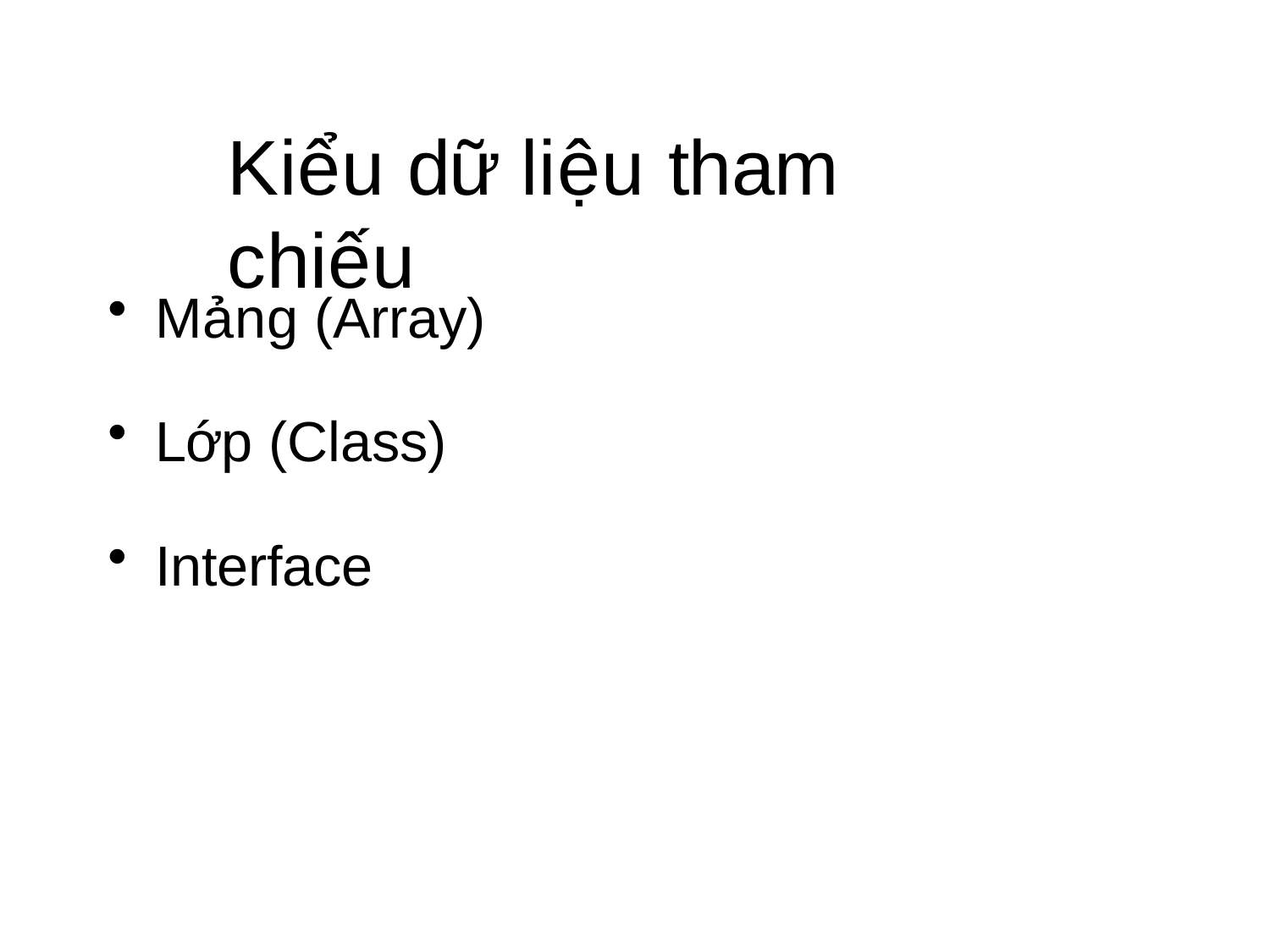

# Kiểu dữ liệu tham chiếu
Mảng (Array)
Lớp (Class)
Interface